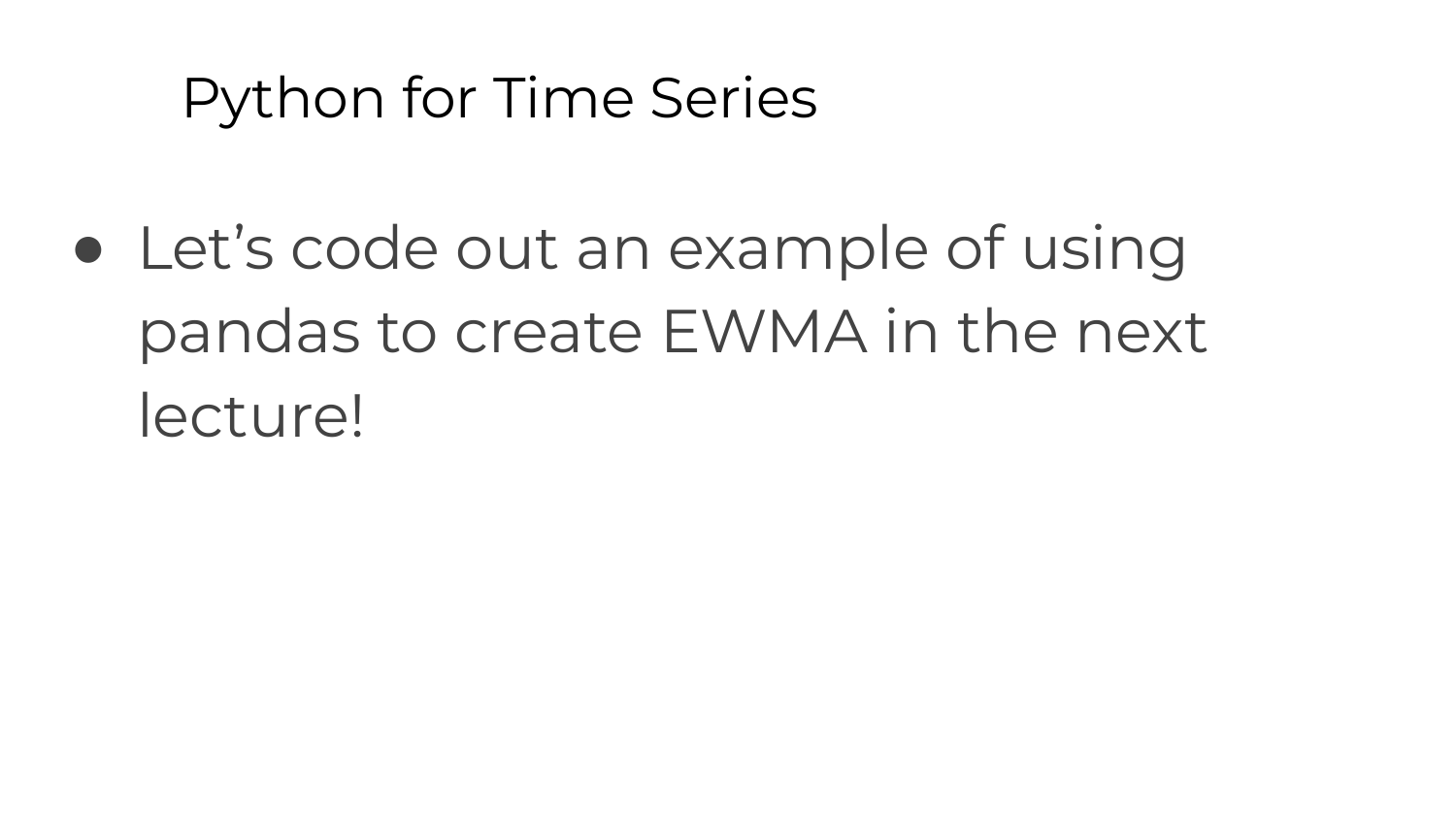

# Python for Time Series

Let’s code out an example of using pandas to create EWMA in the next lecture!